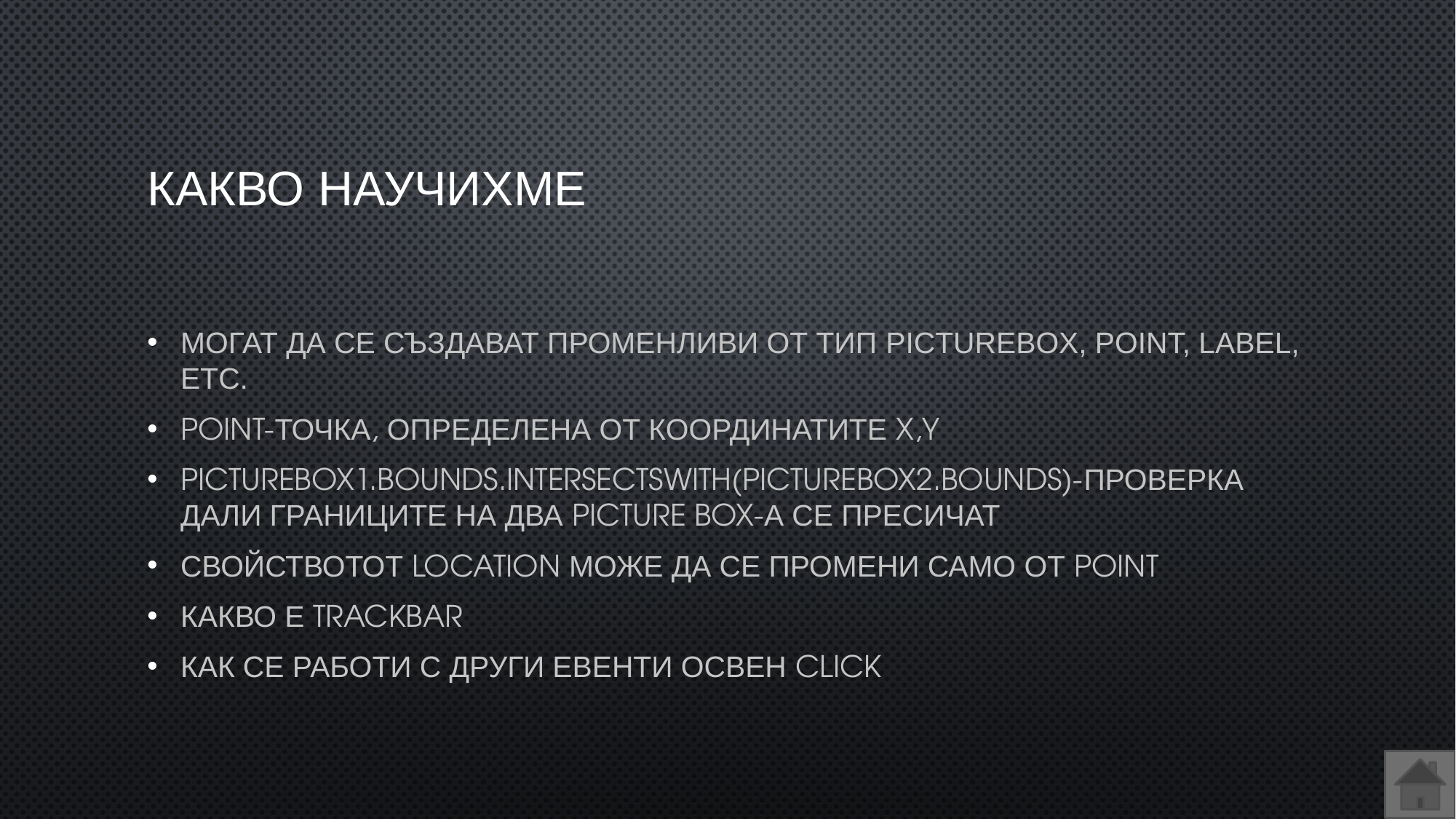

# Какво научихме
могат да се създават променливи от тип PictureBox, Point, Label, etc.
Point-точка, определена от координатите x,y
pictureBox1.Bounds.IntersectsWith(pictureBox2.Bounds)-проверка дали границите на два picture box-а се пресичат
Свойствотот location може да се промени само от point
Какво е trackbar
Как се работи с други евенти освен click